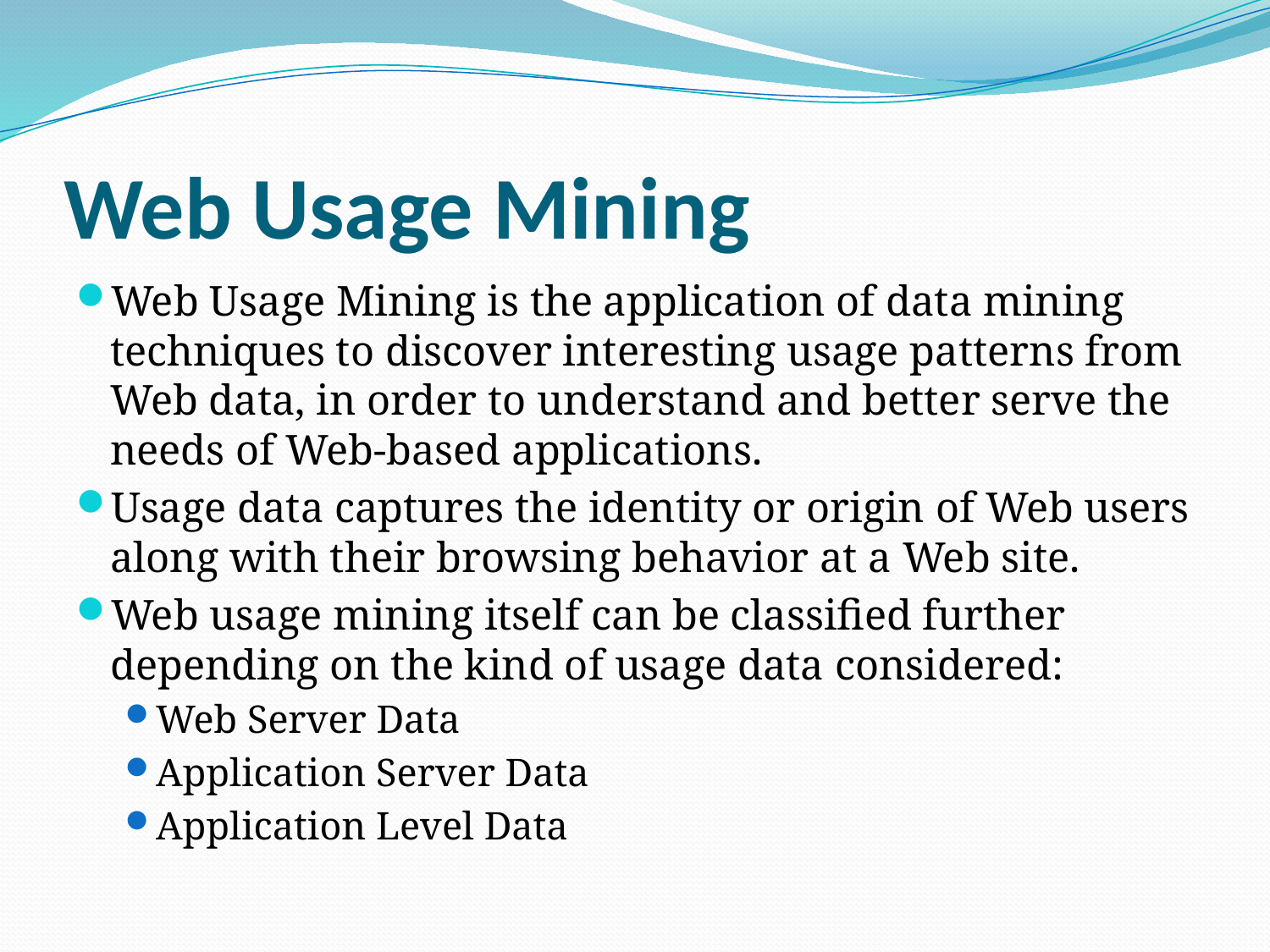

# Web Usage Mining
Web Usage Mining is the application of data mining techniques to discover interesting usage patterns from Web data, in order to understand and better serve the needs of Web-based applications.
Usage data captures the identity or origin of Web users along with their browsing behavior at a Web site.
Web usage mining itself can be classified further depending on the kind of usage data considered:
Web Server Data
Application Server Data
Application Level Data